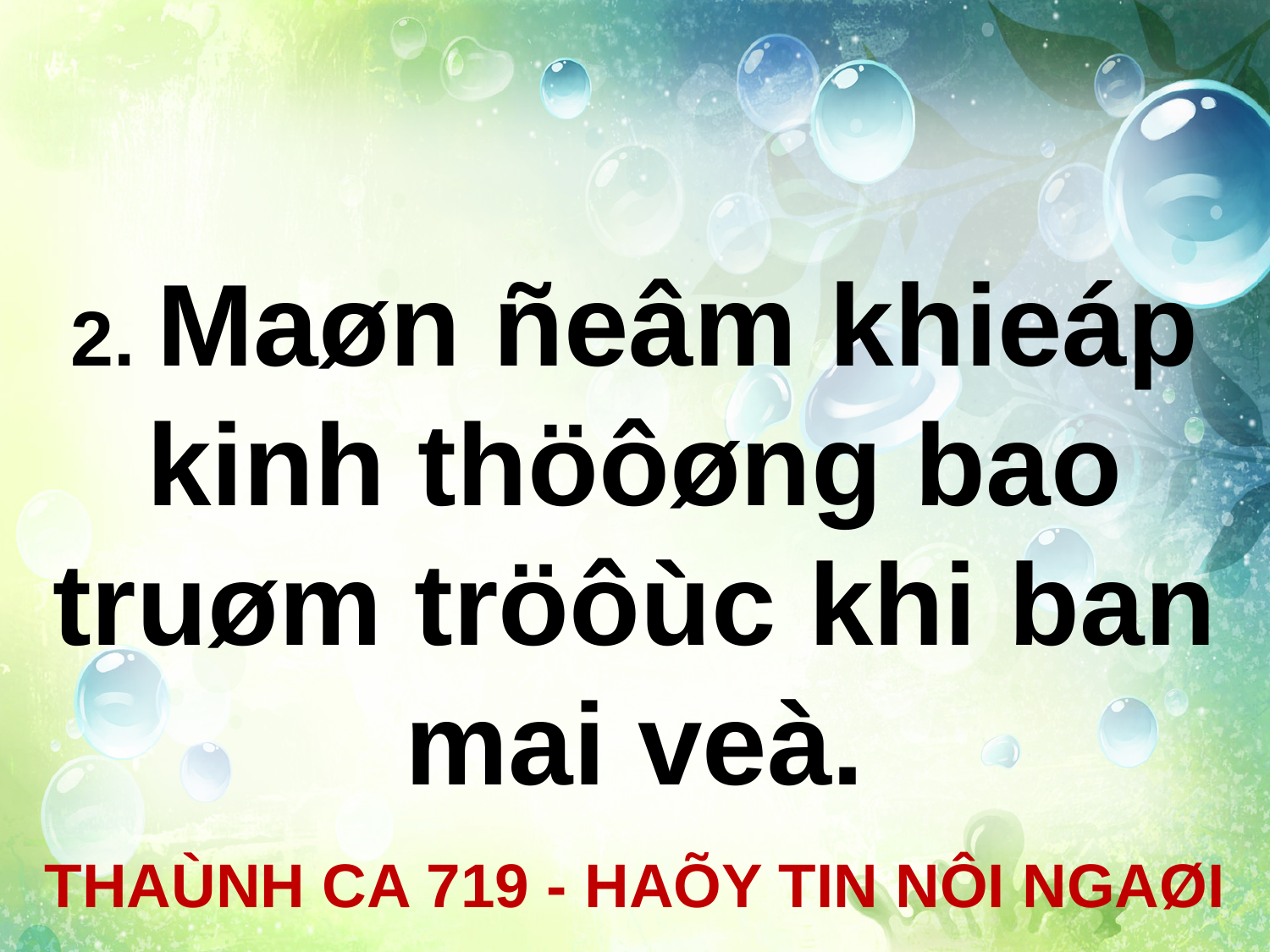

2. Maøn ñeâm khieáp kinh thöôøng bao truøm tröôùc khi ban mai veà.
THAÙNH CA 719 - HAÕY TIN NÔI NGAØI